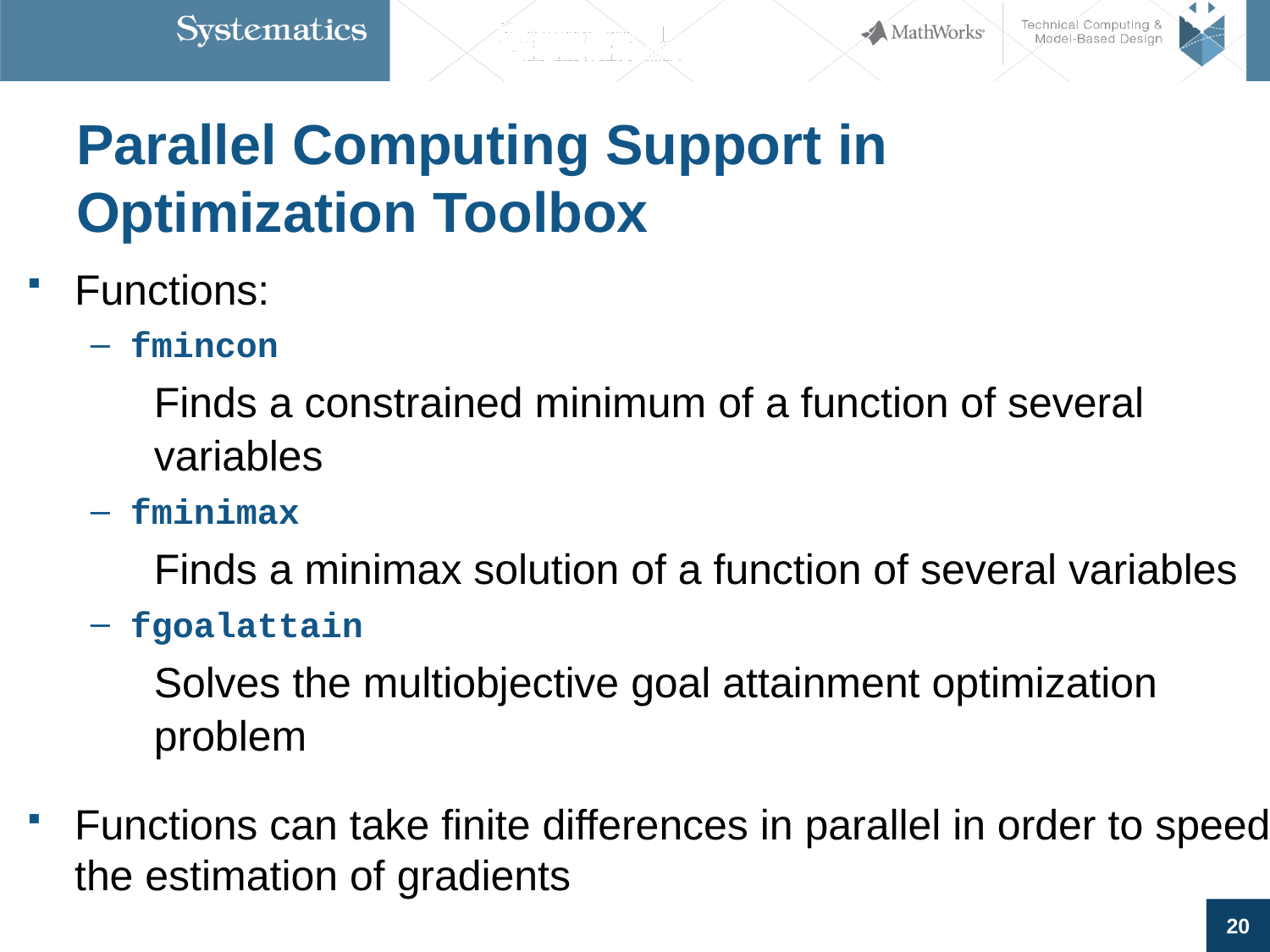

# Parallel Computing Support in Optimization Toolbox
Functions:
fmincon
Finds a constrained minimum of a function of several variables
fminimax
Finds a minimax solution of a function of several variables
fgoalattain
Solves the multiobjective goal attainment optimization problem

Functions can take finite differences in parallel in order to speed the estimation of gradients